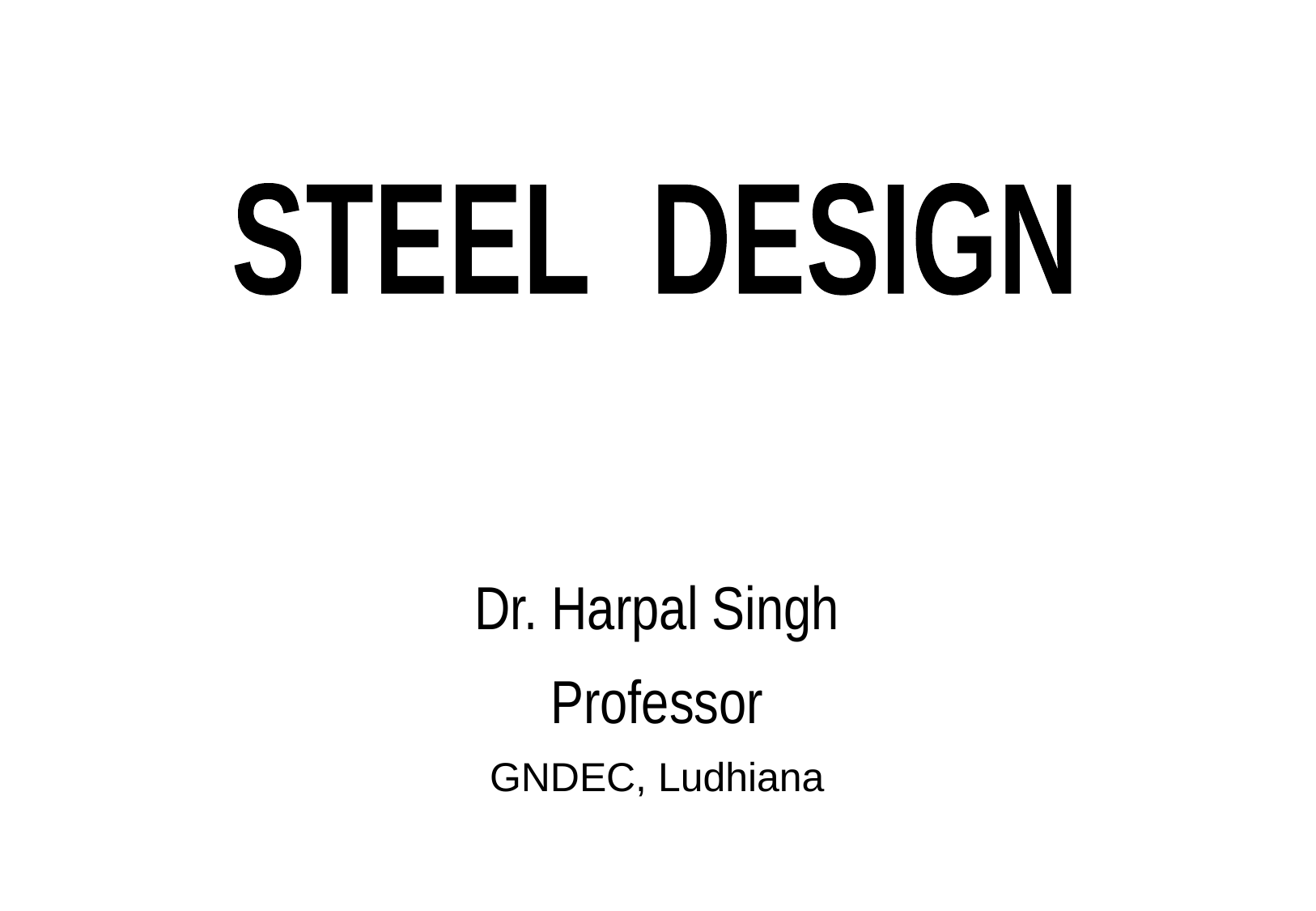

STEEL  DESIGN

Dr. Harpal Singh
Professor
GNDEC, Ludhiana